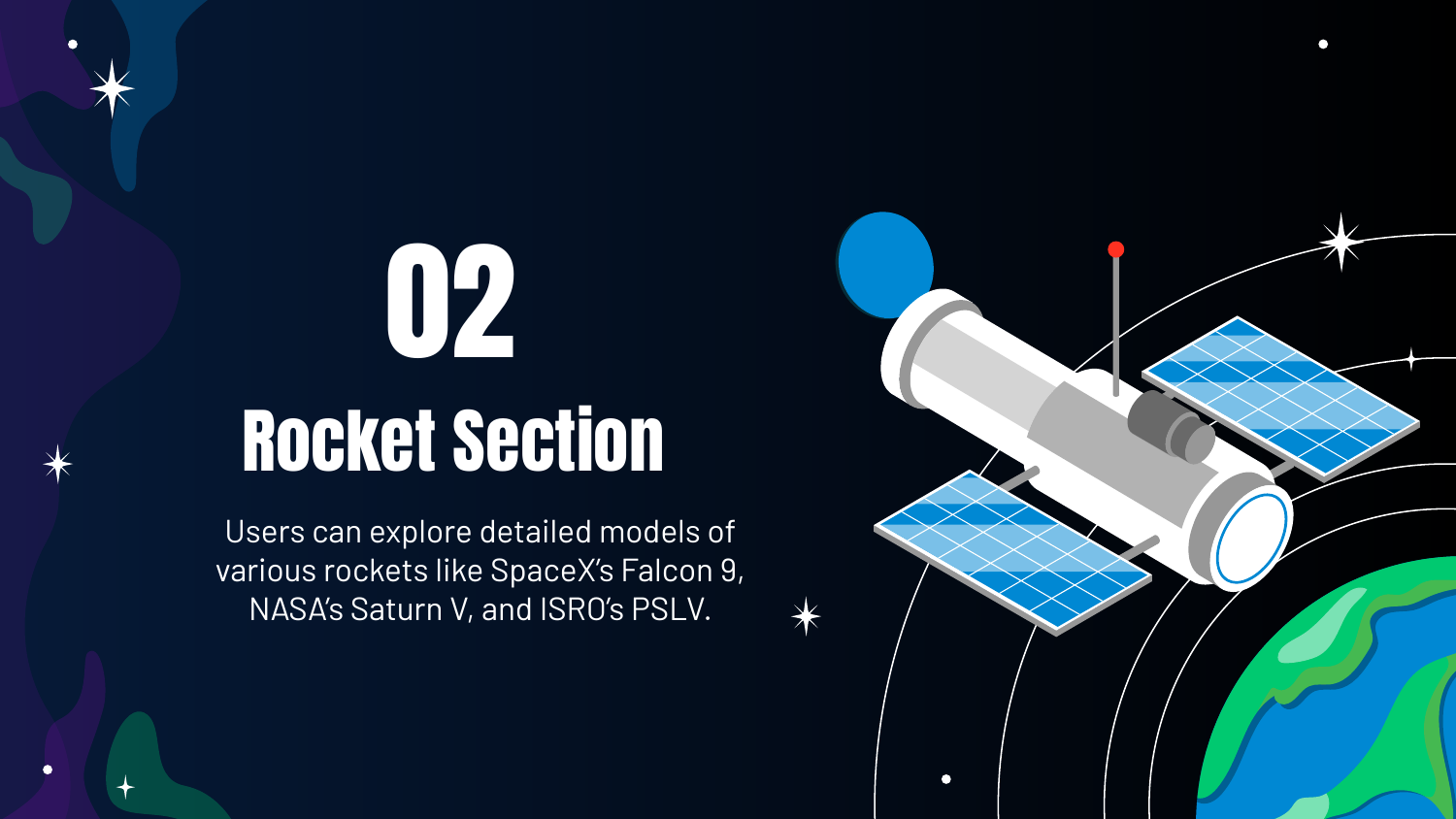

02

# Rocket Section
Users can explore detailed models of various rockets like SpaceX’s Falcon 9, NASA’s Saturn V, and ISRO’s PSLV.